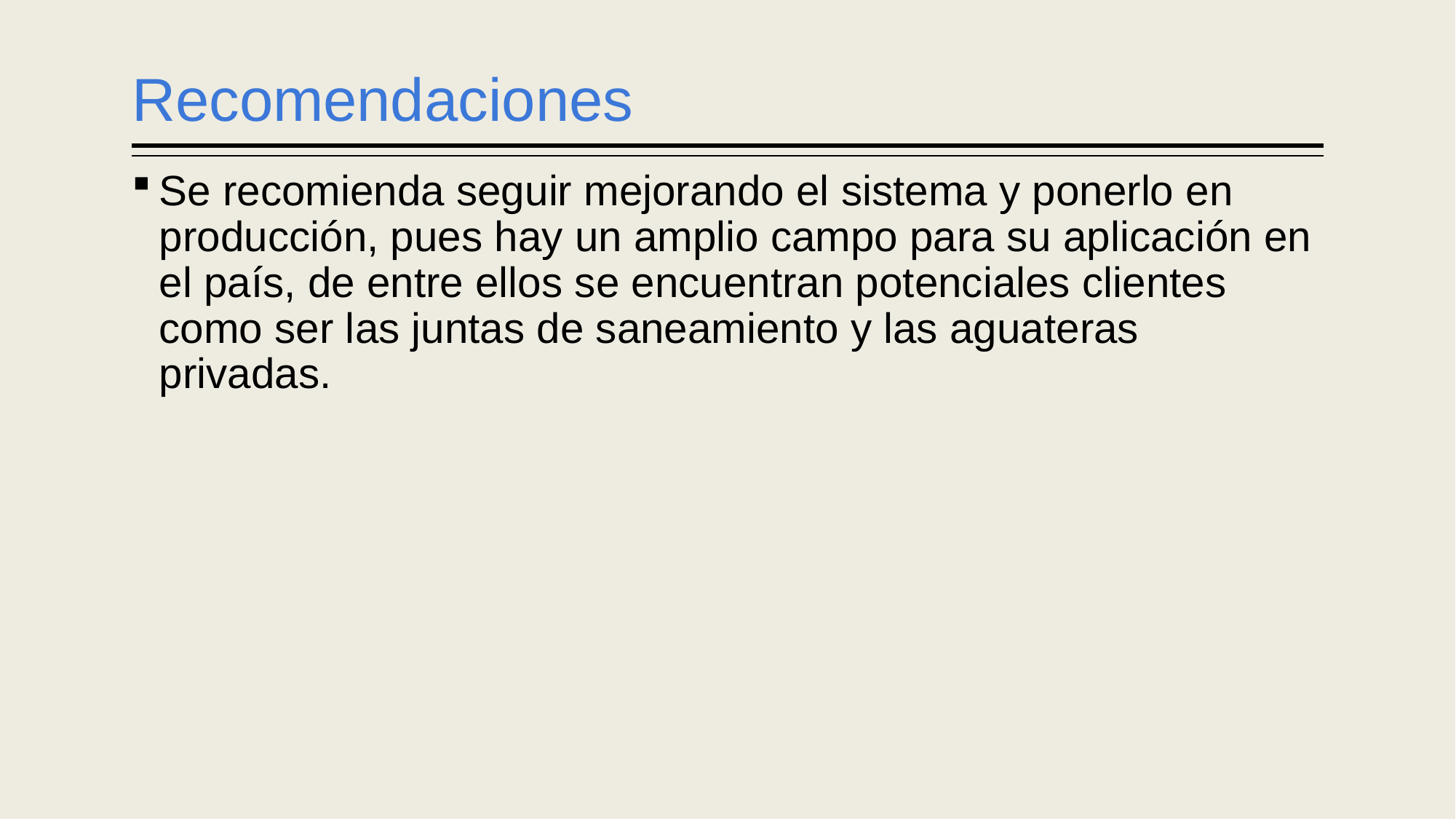

# Recomendaciones
Se recomienda seguir mejorando el sistema y ponerlo en producción, pues hay un amplio campo para su aplicación en el país, de entre ellos se encuentran potenciales clientes como ser las juntas de saneamiento y las aguateras privadas.